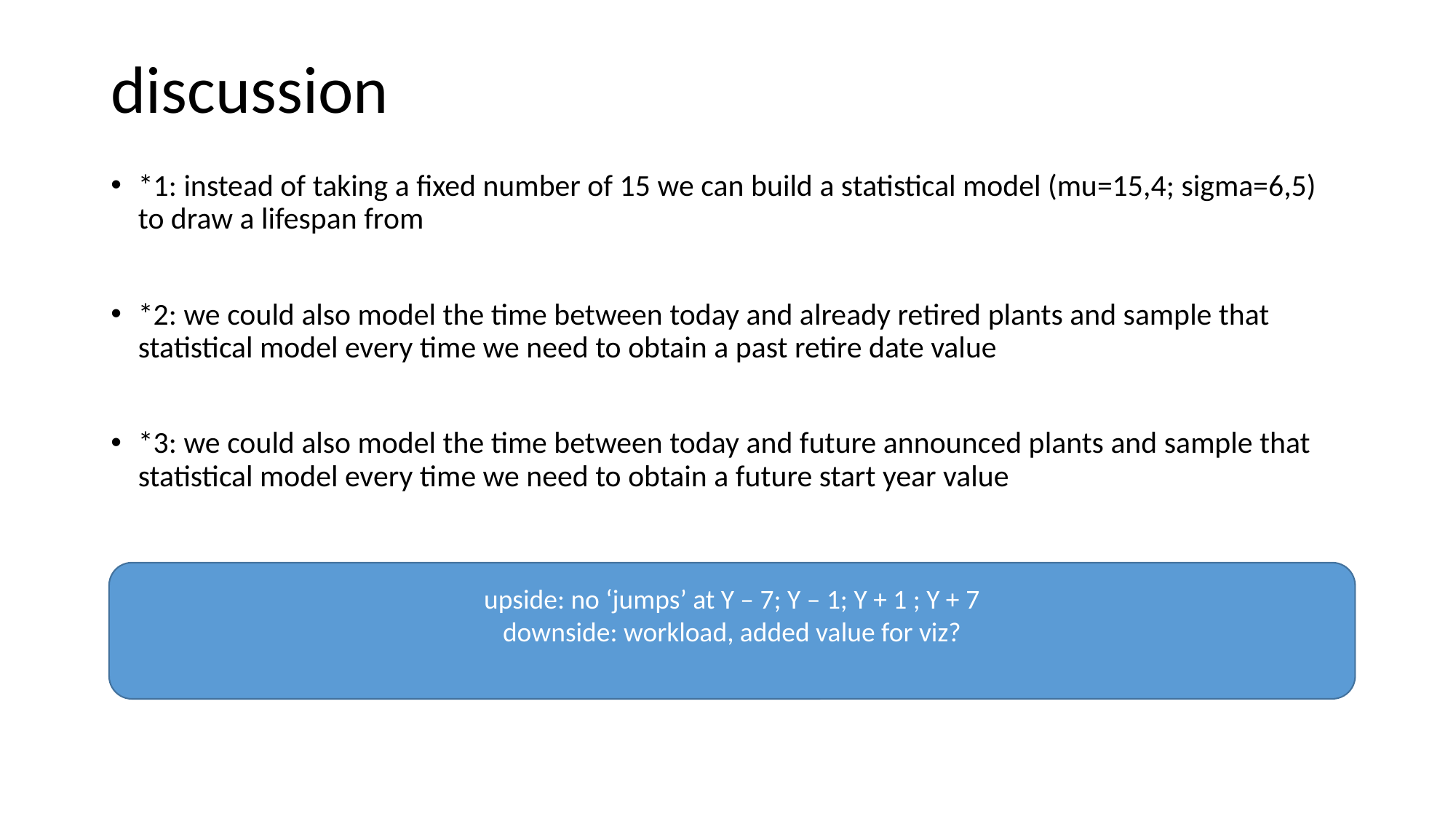

# discussion
*1: instead of taking a fixed number of 15 we can build a statistical model (mu=15,4; sigma=6,5) to draw a lifespan from

*2: we could also model the time between today and already retired plants and sample that statistical model every time we need to obtain a past retire date value

*3: we could also model the time between today and future announced plants and sample that statistical model every time we need to obtain a future start year value

upside: no ‘jumps’ at Y – 7; Y – 1; Y + 1 ; Y + 7
downside: workload, added value for viz?